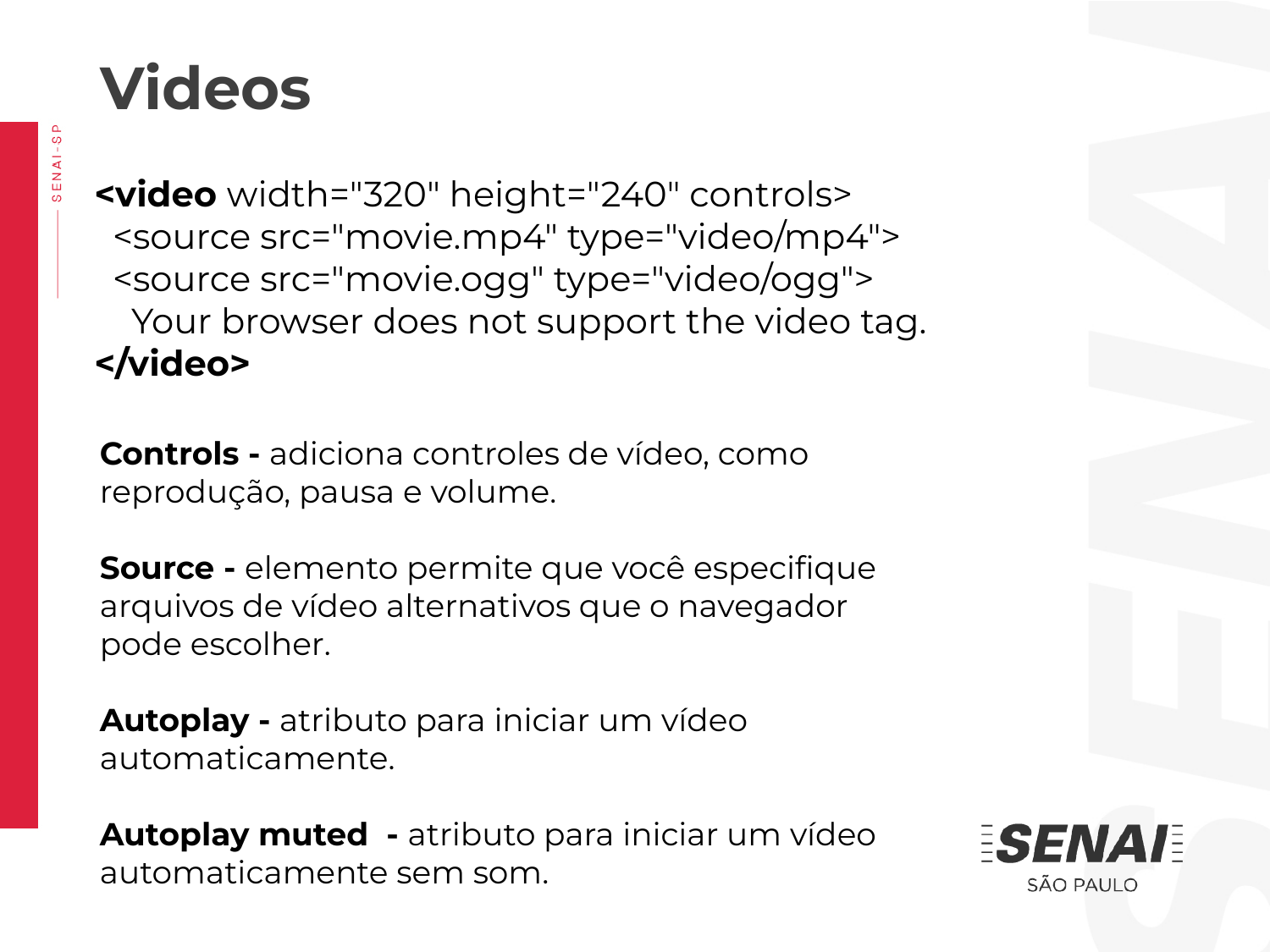

Videos
<video width="320" height="240" controls>
  <source src="movie.mp4" type="video/mp4">
  <source src="movie.ogg" type="video/ogg">
    Your browser does not support the video tag.
</video>
Controls - adiciona controles de vídeo, como reprodução, pausa e volume.

Source - elemento permite que você especifique arquivos de vídeo alternativos que o navegador pode escolher.

Autoplay - atributo para iniciar um vídeo automaticamente.

Autoplay muted  - atributo para iniciar um vídeo automaticamente sem som.